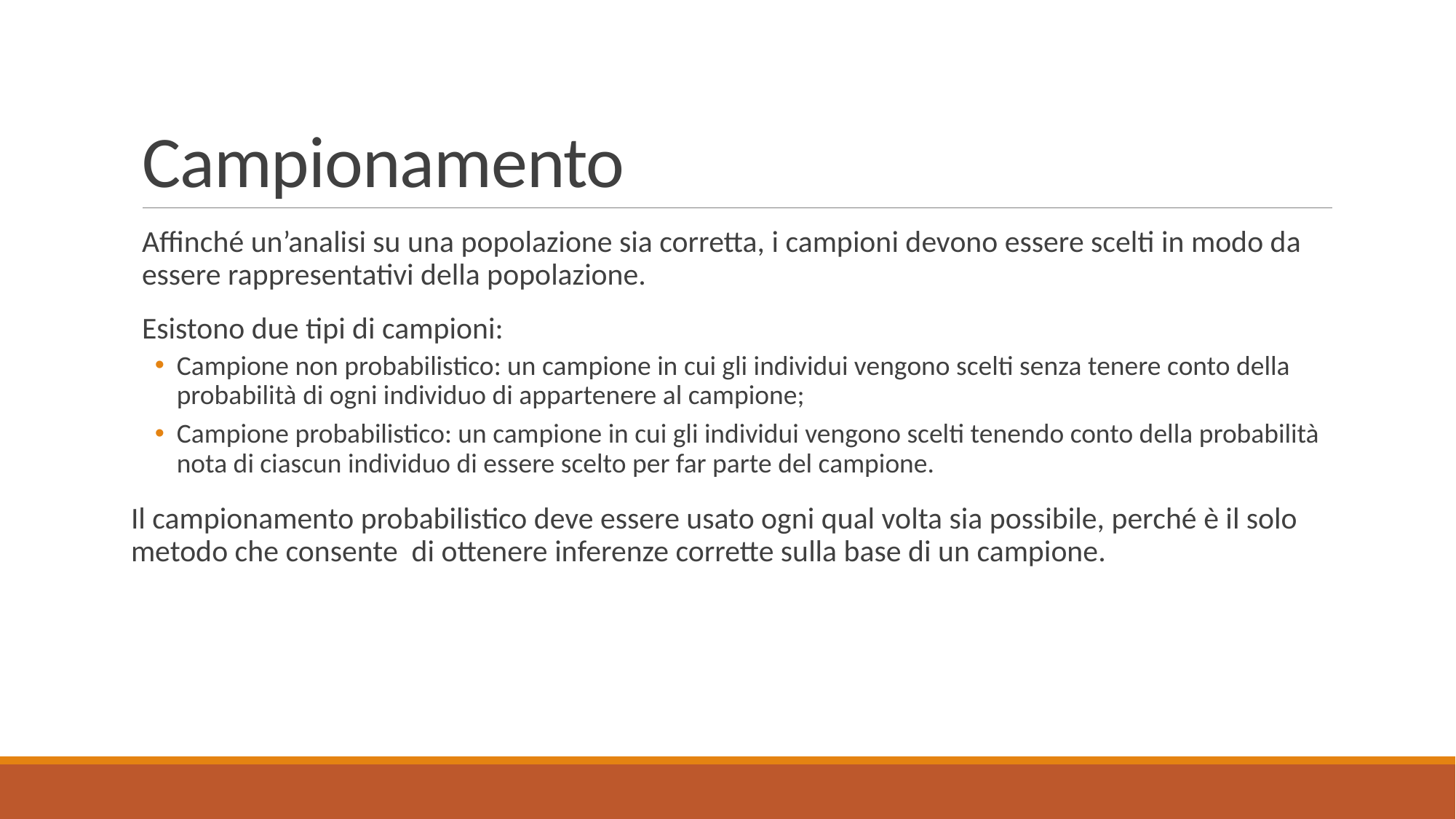

# Campionamento
Affinché un’analisi su una popolazione sia corretta, i campioni devono essere scelti in modo da essere rappresentativi della popolazione.
Esistono due tipi di campioni:
Campione non probabilistico: un campione in cui gli individui vengono scelti senza tenere conto della probabilità di ogni individuo di appartenere al campione;
Campione probabilistico: un campione in cui gli individui vengono scelti tenendo conto della probabilità nota di ciascun individuo di essere scelto per far parte del campione.
Il campionamento probabilistico deve essere usato ogni qual volta sia possibile, perché è il solo metodo che consente  di ottenere inferenze corrette sulla base di un campione.